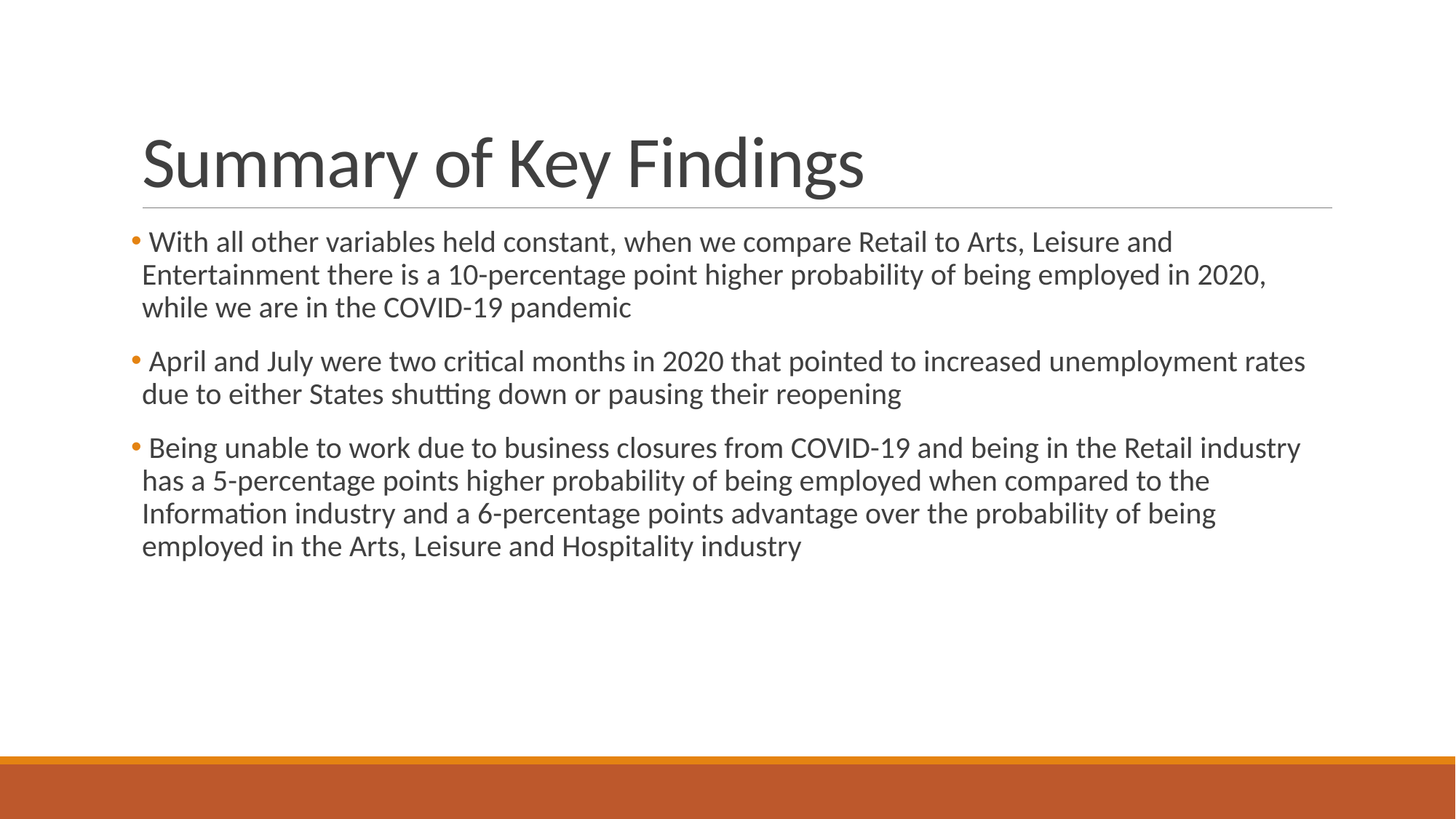

# Summary of Key Findings
 With all other variables held constant, when we compare Retail to Arts, Leisure and Entertainment there is a 10-percentage point higher probability of being employed in 2020, while we are in the COVID-19 pandemic
 April and July were two critical months in 2020 that pointed to increased unemployment rates due to either States shutting down or pausing their reopening
 Being unable to work due to business closures from COVID-19 and being in the Retail industry has a 5-percentage points higher probability of being employed when compared to the Information industry and a 6-percentage points advantage over the probability of being employed in the Arts, Leisure and Hospitality industry